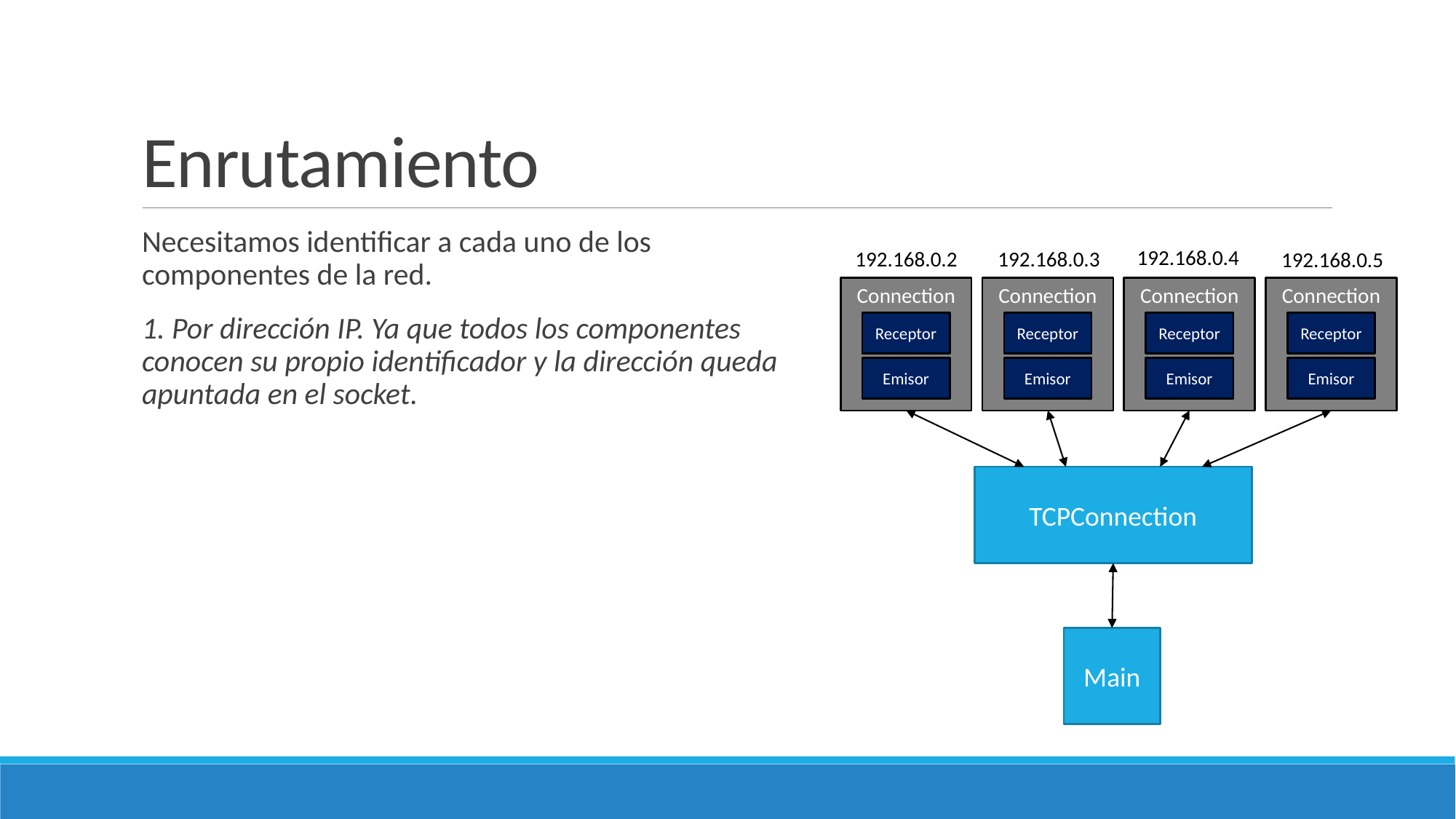

# Enrutamiento
Necesitamos identificar a cada uno de los componentes de la red.
1. Por dirección IP. Ya que todos los componentes conocen su propio identificador y la dirección queda apuntada en el socket.

192.168.0.4
192.168.0.2
192.168.0.3
192.168.0.5
Connection

Connection

Connection

Connection

Receptor
Receptor
Receptor
Receptor
Emisor
Emisor
Emisor
Emisor
TCPConnection
Main